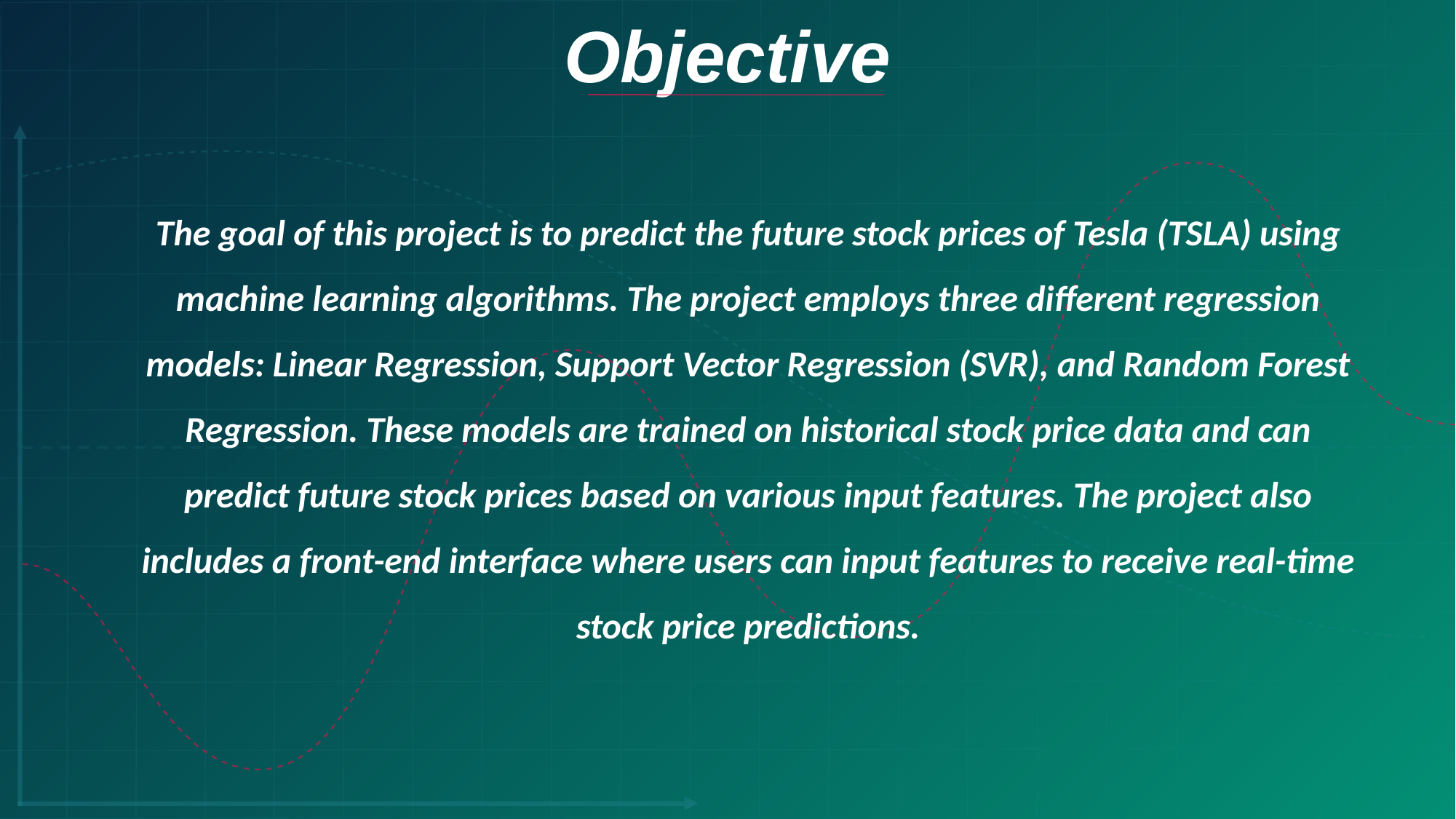

# Objective
The goal of this project is to predict the future stock prices of Tesla (TSLA) using machine learning algorithms. The project employs three different regression models: Linear Regression, Support Vector Regression (SVR), and Random Forest Regression. These models are trained on historical stock price data and can predict future stock prices based on various input features. The project also includes a front-end interface where users can input features to receive real-time stock price predictions.